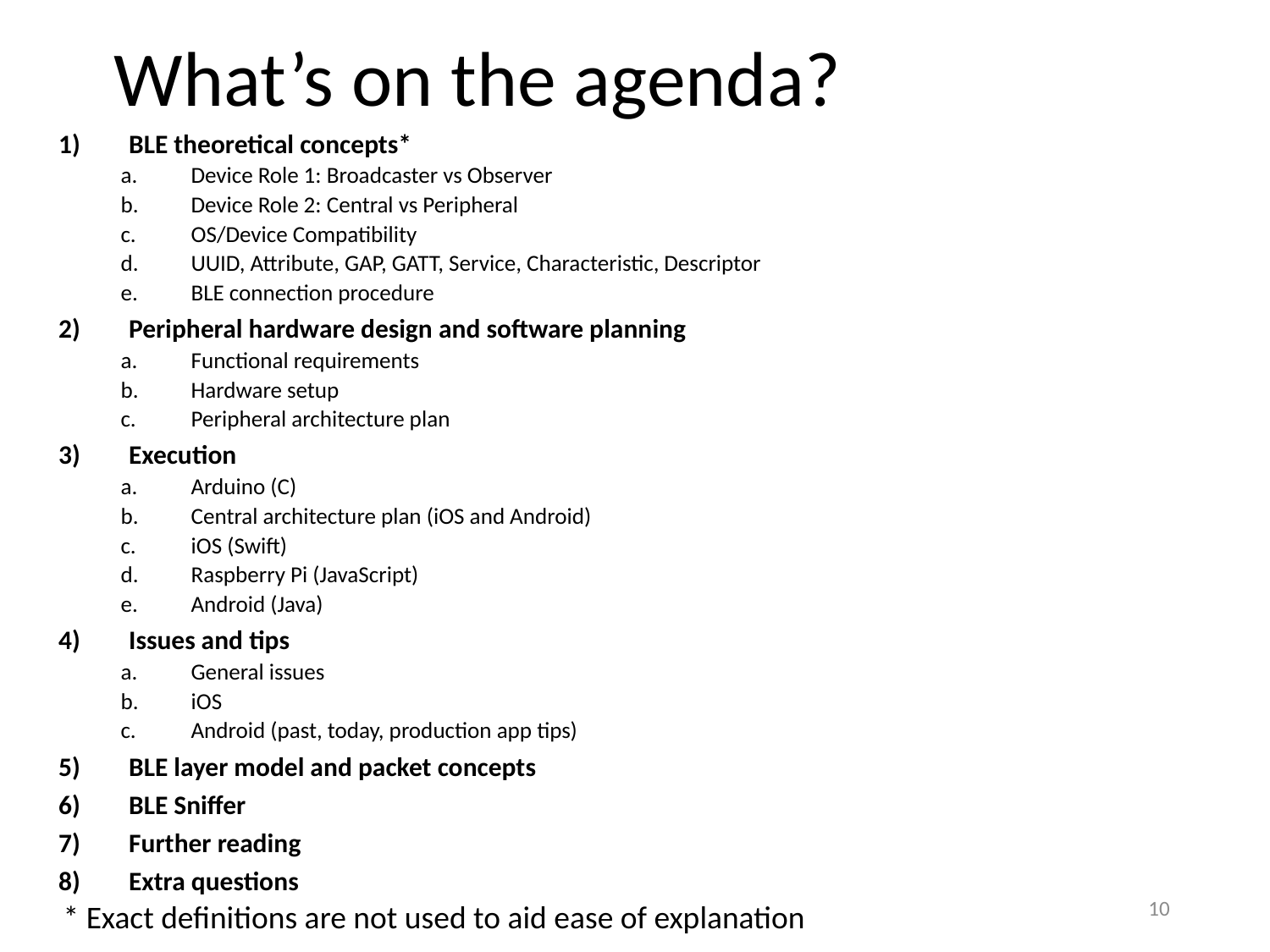

# What’s on the agenda?
BLE theoretical concepts*
Device Role 1: Broadcaster vs Observer
Device Role 2: Central vs Peripheral
OS/Device Compatibility
UUID, Attribute, GAP, GATT, Service, Characteristic, Descriptor
BLE connection procedure
Peripheral hardware design and software planning
Functional requirements
Hardware setup
Peripheral architecture plan
Execution
Arduino (C)
Central architecture plan (iOS and Android)
iOS (Swift)
Raspberry Pi (JavaScript)
Android (Java)
Issues and tips
General issues
iOS
Android (past, today, production app tips)
BLE layer model and packet concepts
BLE Sniffer
Further reading
Extra questions
10
* Exact definitions are not used to aid ease of explanation